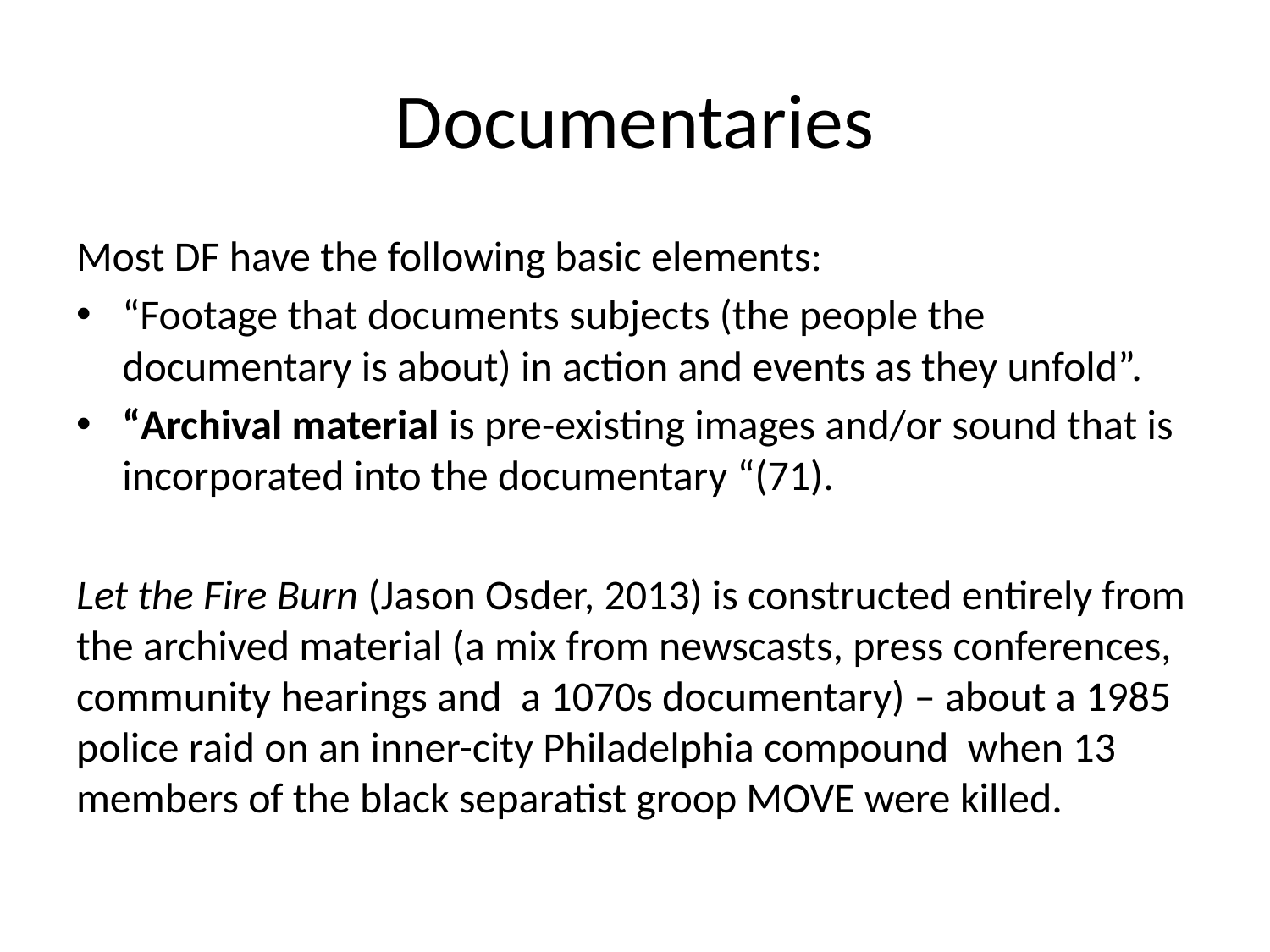

# Documentaries
Most DF have the following basic elements:
“Footage that documents subjects (the people the documentary is about) in action and events as they unfold”.
“Archival material is pre-existing images and/or sound that is incorporated into the documentary “(71).

Let the Fire Burn (Jason Osder, 2013) is constructed entirely from the archived material (a mix from newscasts, press conferences, community hearings and  a 1070s documentary) – about a 1985 police raid on an inner-city Philadelphia compound  when 13 members of the black separatist groop MOVE were killed.